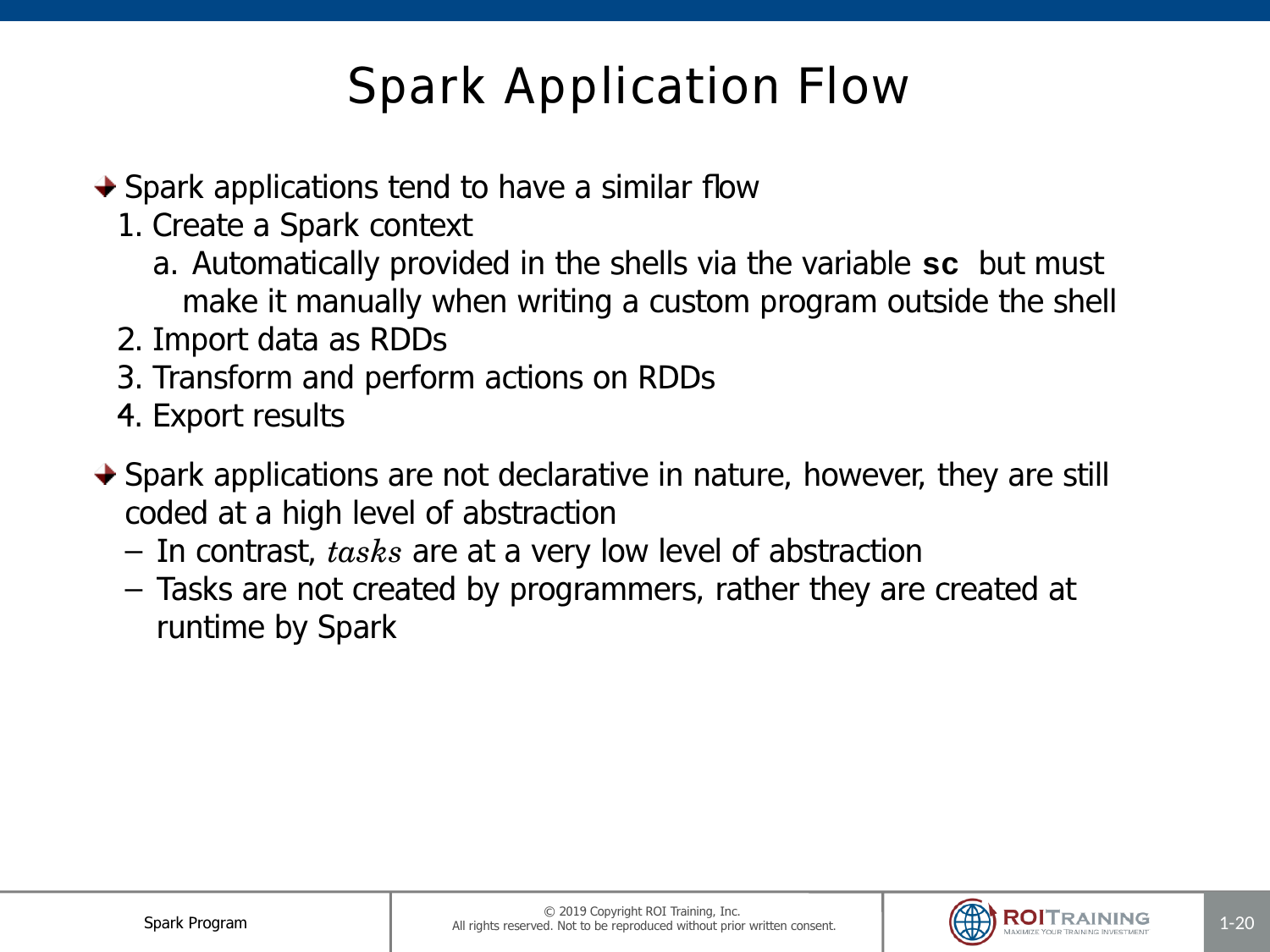

# Spark Application Flow
Spark applications tend to have a similar flow
Create a Spark context
 Automatically provided in the shells via the variable sc but must make it manually when writing a custom program outside the shell
Import data as RDDs
Transform and perform actions on RDDs
Export results
Spark applications are not declarative in nature, however, they are still coded at a high level of abstraction
In contrast, tasks are at a very low level of abstraction
Tasks are not created by programmers, rather they are created at runtime by Spark